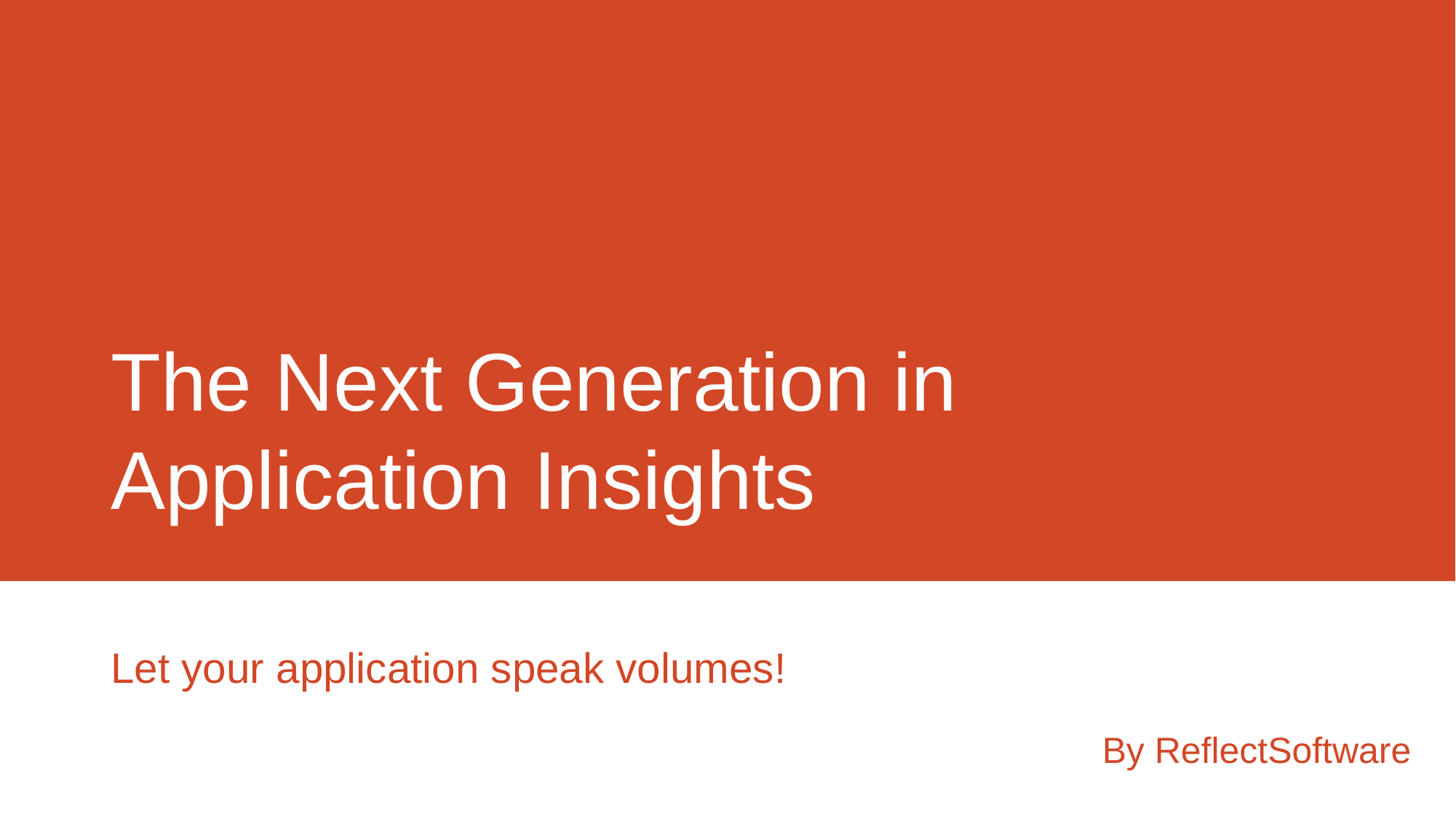

# The Next Generation in Application Insights
Let your application speak volumes!
By ReflectSoftware